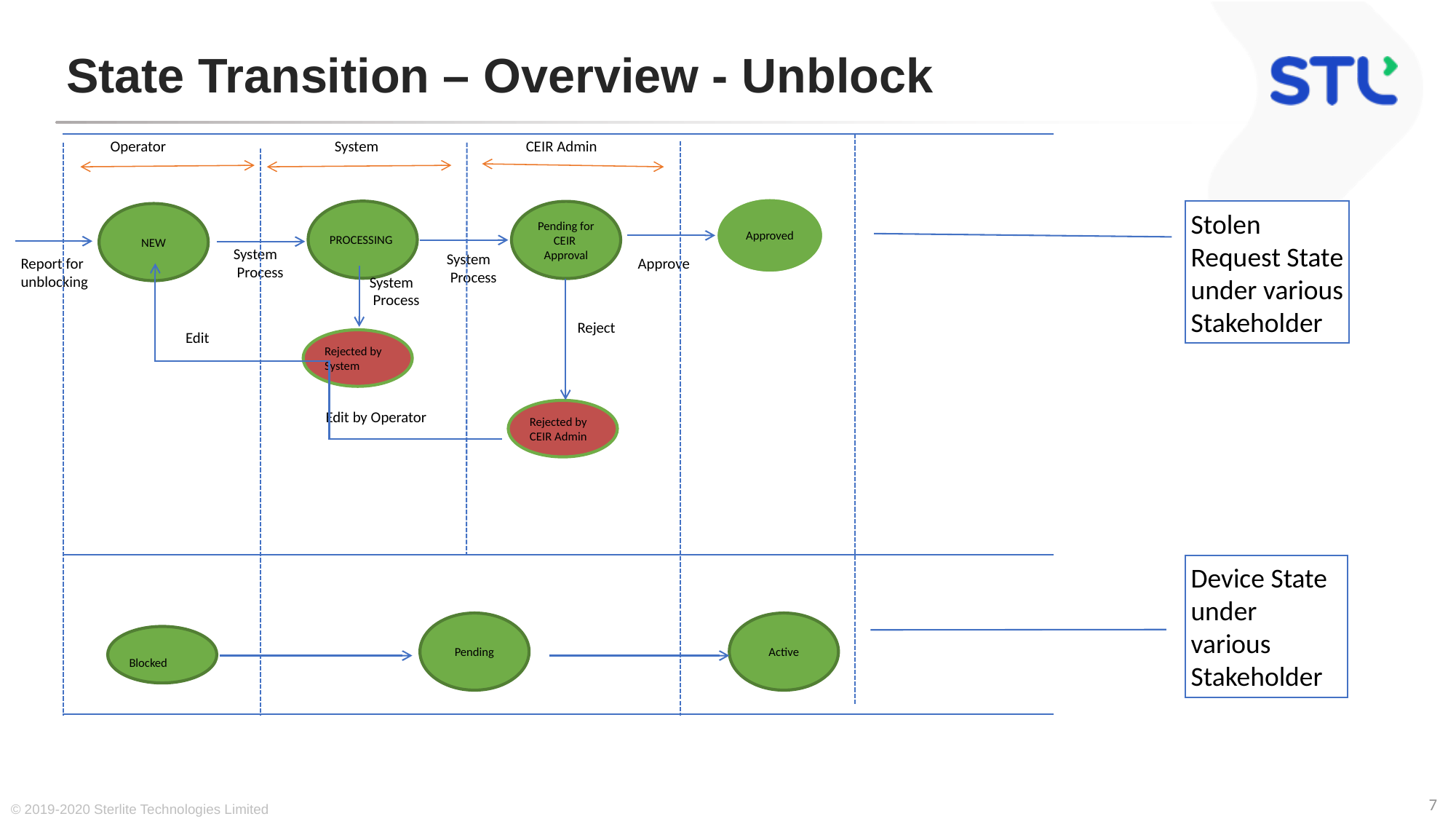

# State Transition – Overview - Unblock
Operator
System
CEIR Admin
Stolen Request State under various Stakeholder

Approved

PROCESSING

Pending for CEIR  Approval

NEW

System
 Process
System
 Process
Approve
Report for
unblocking
System
 Process
Reject
Edit

Rejected by System
Rejected by
CEIR Admin
Edit by Operator
Device State under various Stakeholder

Pending

Active

Blocked
© 2019-2020 Sterlite Technologies Limited
7